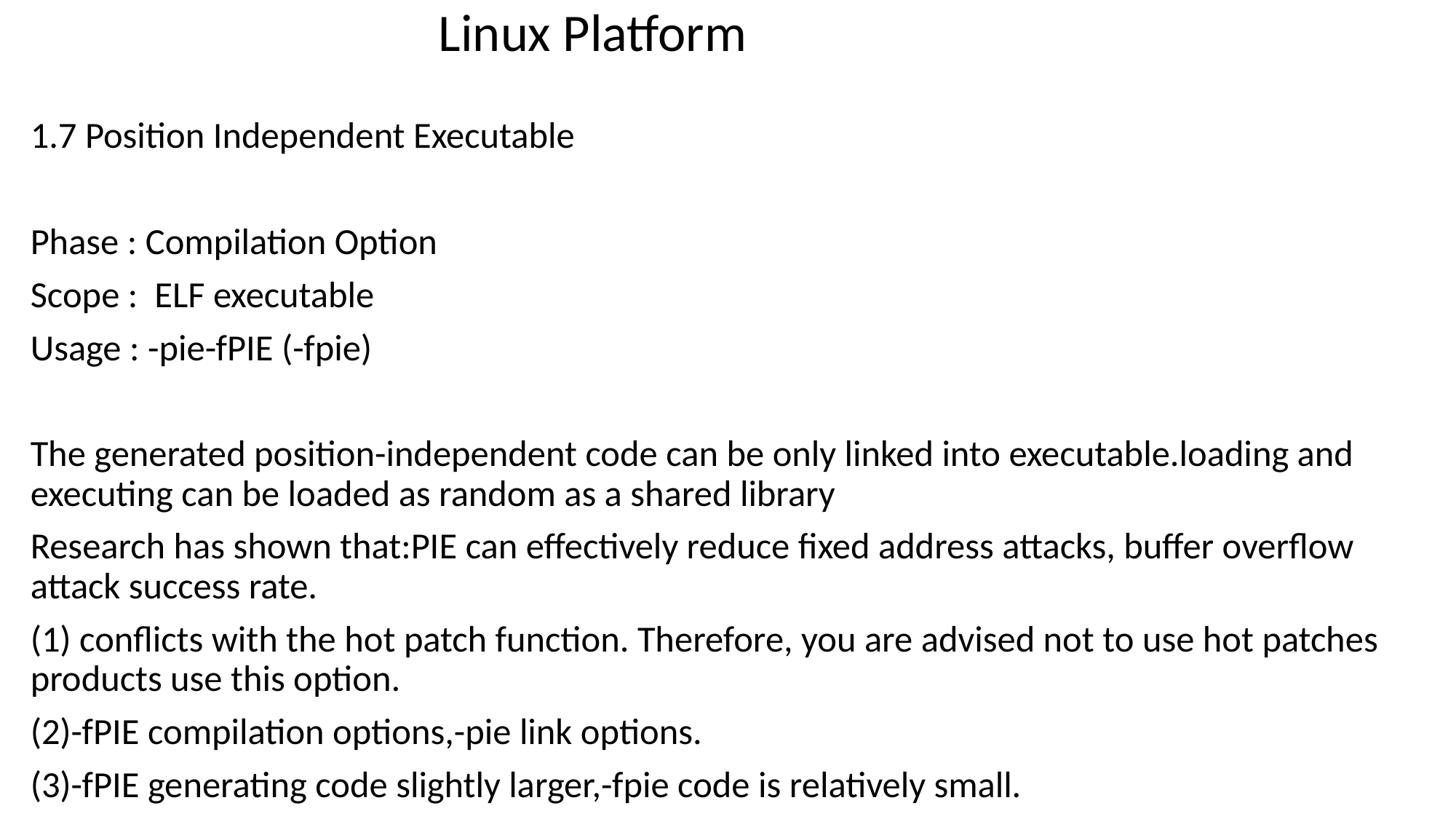

# Linux Platform

1.7 Position Independent Executable

Phase : Compilation Option
Scope :  ELF executable
Usage : -pie-fPIE (-fpie)

The generated position-independent code can be only linked into executable.loading and executing can be loaded as random as a shared library
Research has shown that:PIE can effectively reduce fixed address attacks, buffer overflow attack success rate.
(1) conflicts with the hot patch function. Therefore, you are advised not to use hot patches products use this option.
(2)-fPIE compilation options,-pie link options.
(3)-fPIE generating code slightly larger,-fpie code is relatively small.